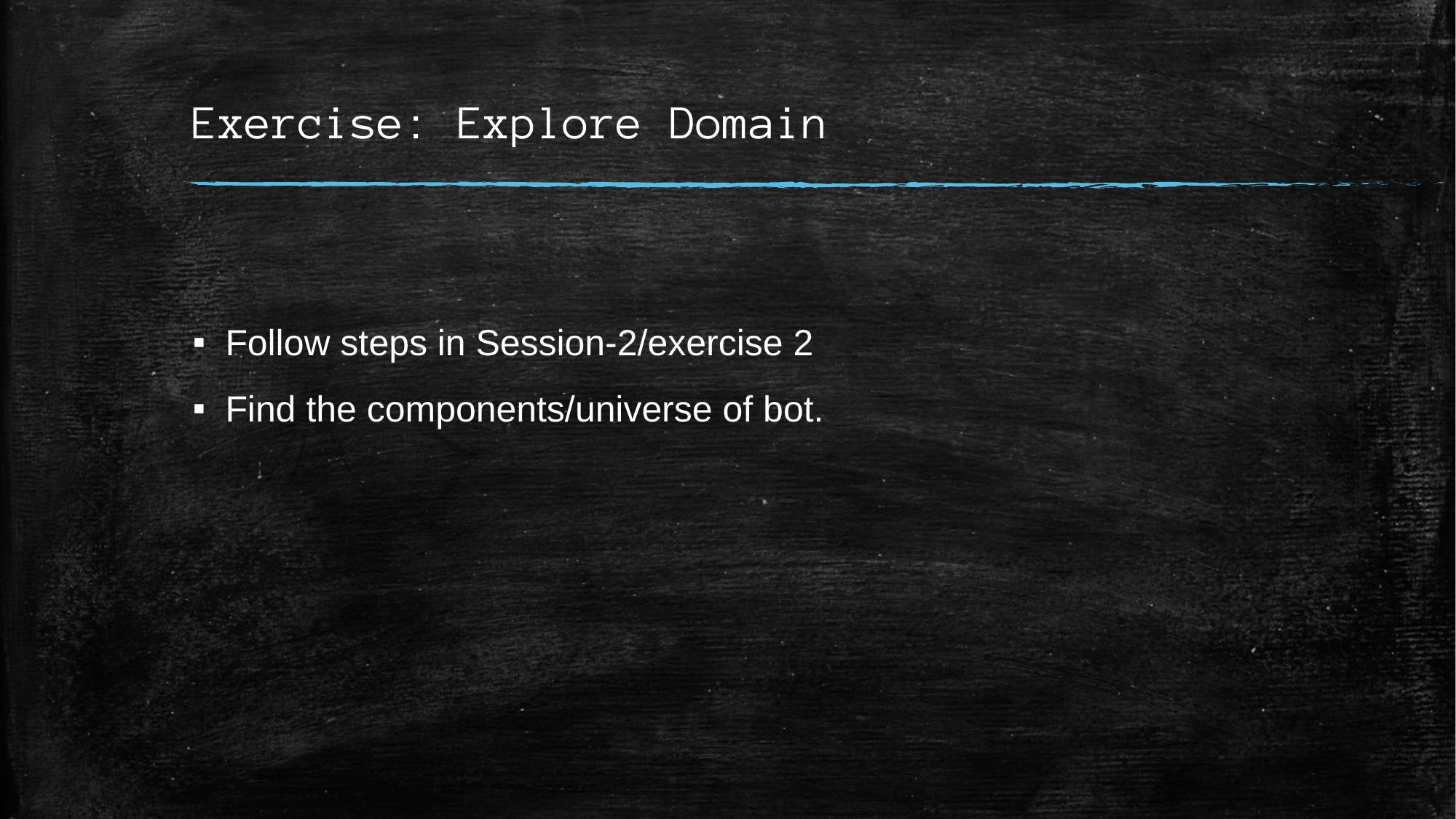

# Exercise: Explore Domain
Follow steps in Session-2/exercise 2
Find the components/universe of bot.